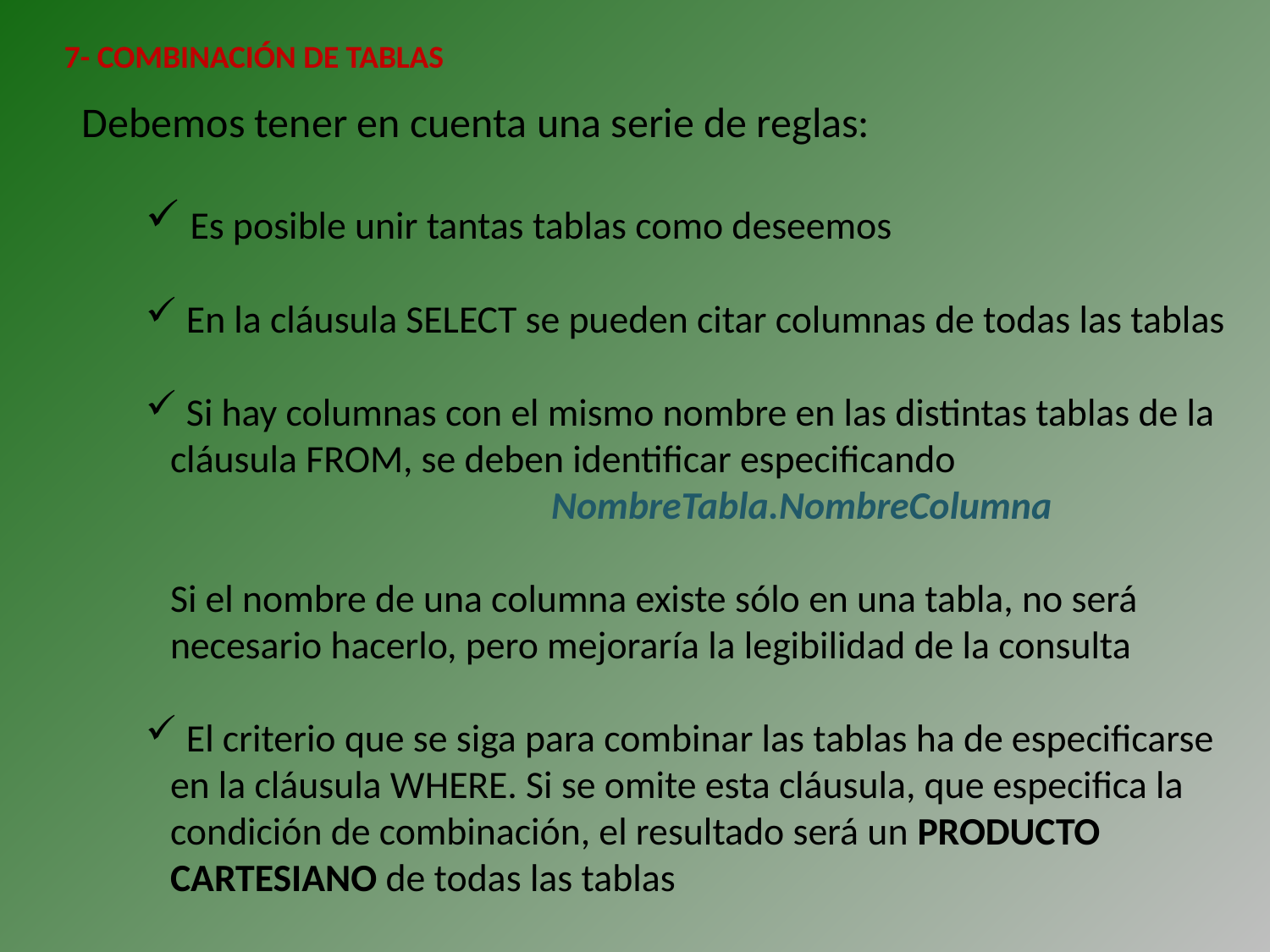

7- COMBINACIÓN DE TABLAS
Debemos tener en cuenta una serie de reglas:

 Es posible unir tantas tablas como deseemos

 En la cláusula SELECT se pueden citar columnas de todas las tablas

 Si hay columnas con el mismo nombre en las distintas tablas de la cláusula FROM, se deben identificar especificando   					NombreTabla.NombreColumna

	Si el nombre de una columna existe sólo en una tabla, no será necesario hacerlo, pero mejoraría la legibilidad de la consulta

 El criterio que se siga para combinar las tablas ha de especificarse en la cláusula WHERE. Si se omite esta cláusula, que especifica la condición de combinación, el resultado será un PRODUCTO CARTESIANO de todas las tablas